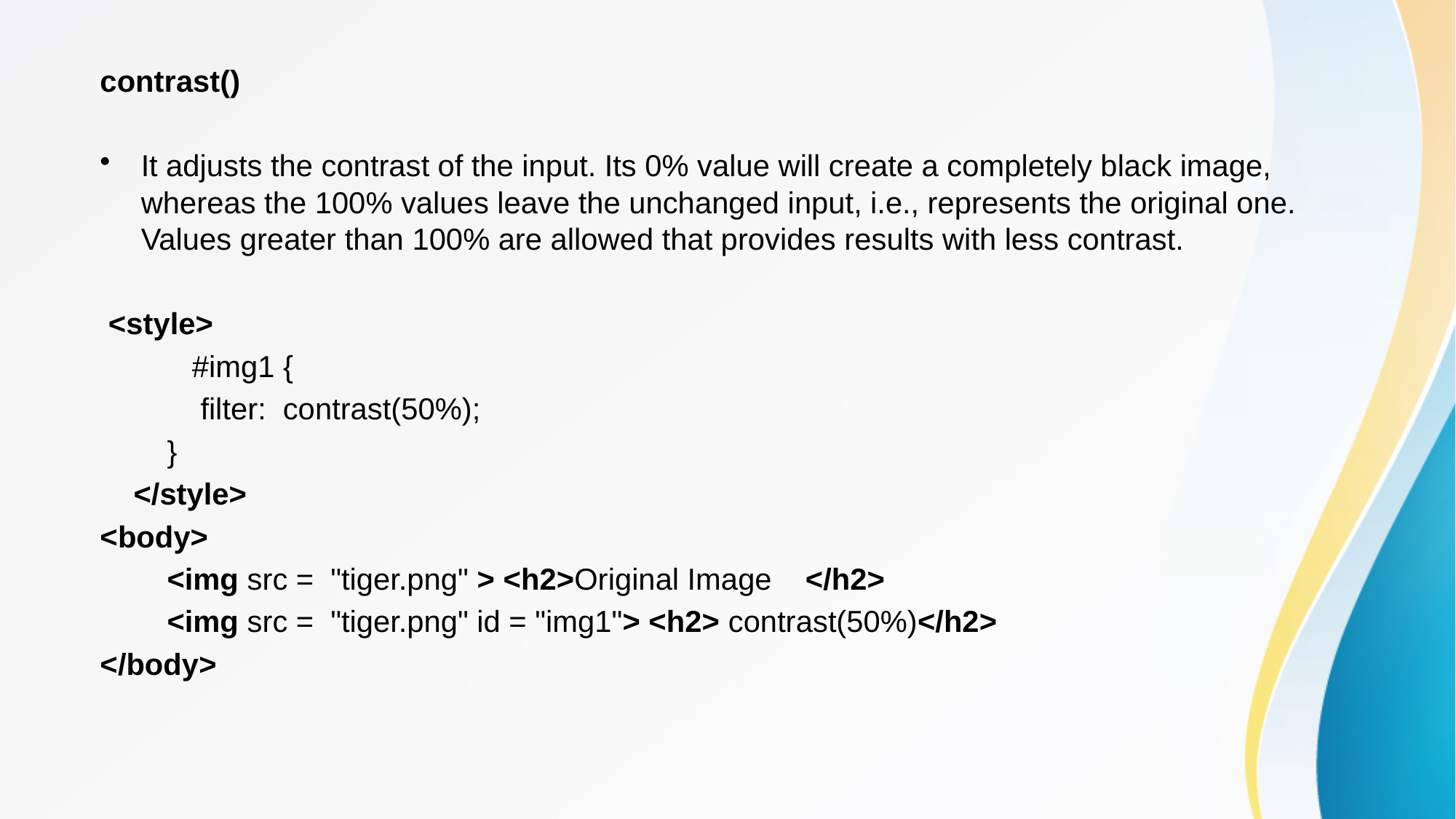

contrast()

It adjusts the contrast of the input. Its 0% value will create a completely black image, whereas the 100% values leave the unchanged input, i.e., represents the original one. Values greater than 100% are allowed that provides results with less contrast.

 <style>
           #img1 {
            filter:  contrast(50%);
        }
    </style>
<body>
        <img src =  "tiger.png" > <h2>Original Image    </h2>
        <img src =  "tiger.png" id = "img1"> <h2> contrast(50%)</h2>
</body>